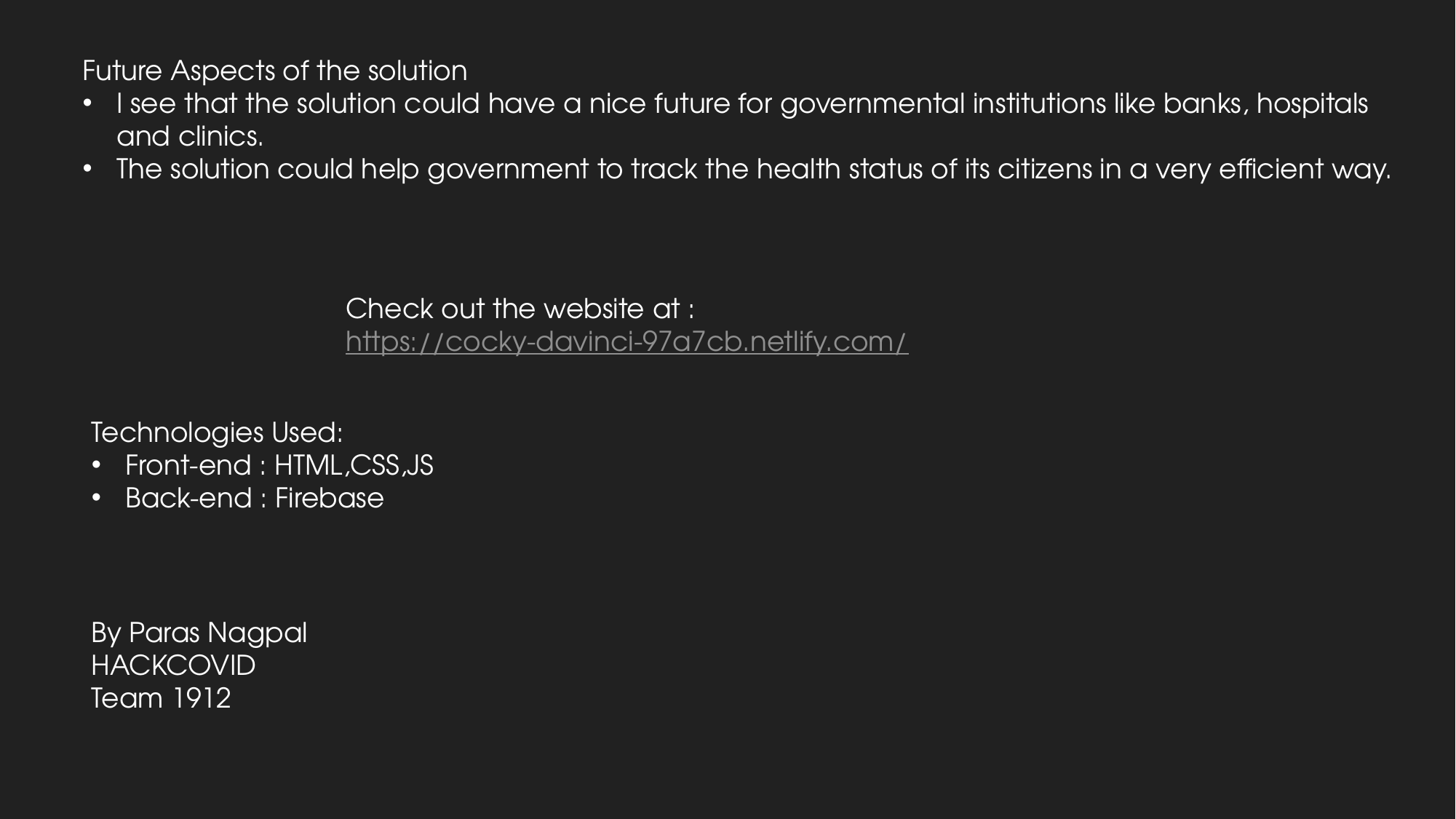

Future Aspects of the solution
I see that the solution could have a nice future for governmental institutions like banks, hospitals and clinics.
The solution could help government to track the health status of its citizens in a very efficient way.

Check out the website at : https://cocky-davinci-97a7cb.netlify.com/
Technologies Used:
Front-end : HTML,CSS,JS
Back-end : Firebase
By Paras Nagpal
HACKCOVID
Team 1912